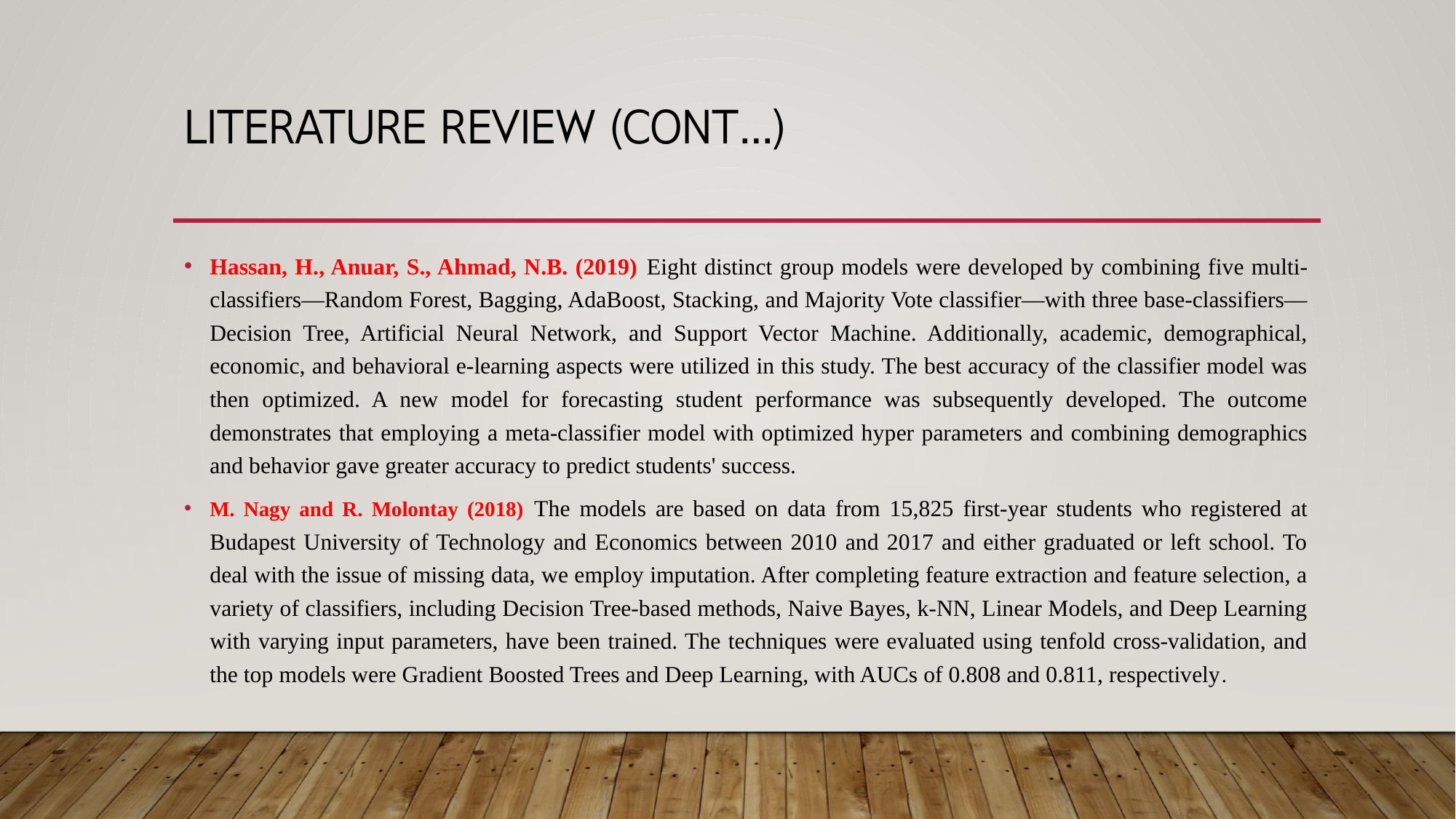

# Literature review (cont…)
Hassan, H., Anuar, S., Ahmad, N.B. (2019) Eight distinct group models were developed by combining five multi-classifiers—Random Forest, Bagging, AdaBoost, Stacking, and Majority Vote classifier—with three base-classifiers—Decision Tree, Artificial Neural Network, and Support Vector Machine. Additionally, academic, demographical, economic, and behavioral e-learning aspects were utilized in this study. The best accuracy of the classifier model was then optimized. A new model for forecasting student performance was subsequently developed. The outcome demonstrates that employing a meta-classifier model with optimized hyper parameters and combining demographics and behavior gave greater accuracy to predict students' success.
M. Nagy and R. Molontay (2018) The models are based on data from 15,825 first-year students who registered at Budapest University of Technology and Economics between 2010 and 2017 and either graduated or left school. To deal with the issue of missing data, we employ imputation. After completing feature extraction and feature selection, a variety of classifiers, including Decision Tree-based methods, Naive Bayes, k-NN, Linear Models, and Deep Learning with varying input parameters, have been trained. The techniques were evaluated using tenfold cross-validation, and the top models were Gradient Boosted Trees and Deep Learning, with AUCs of 0.808 and 0.811, respectively.